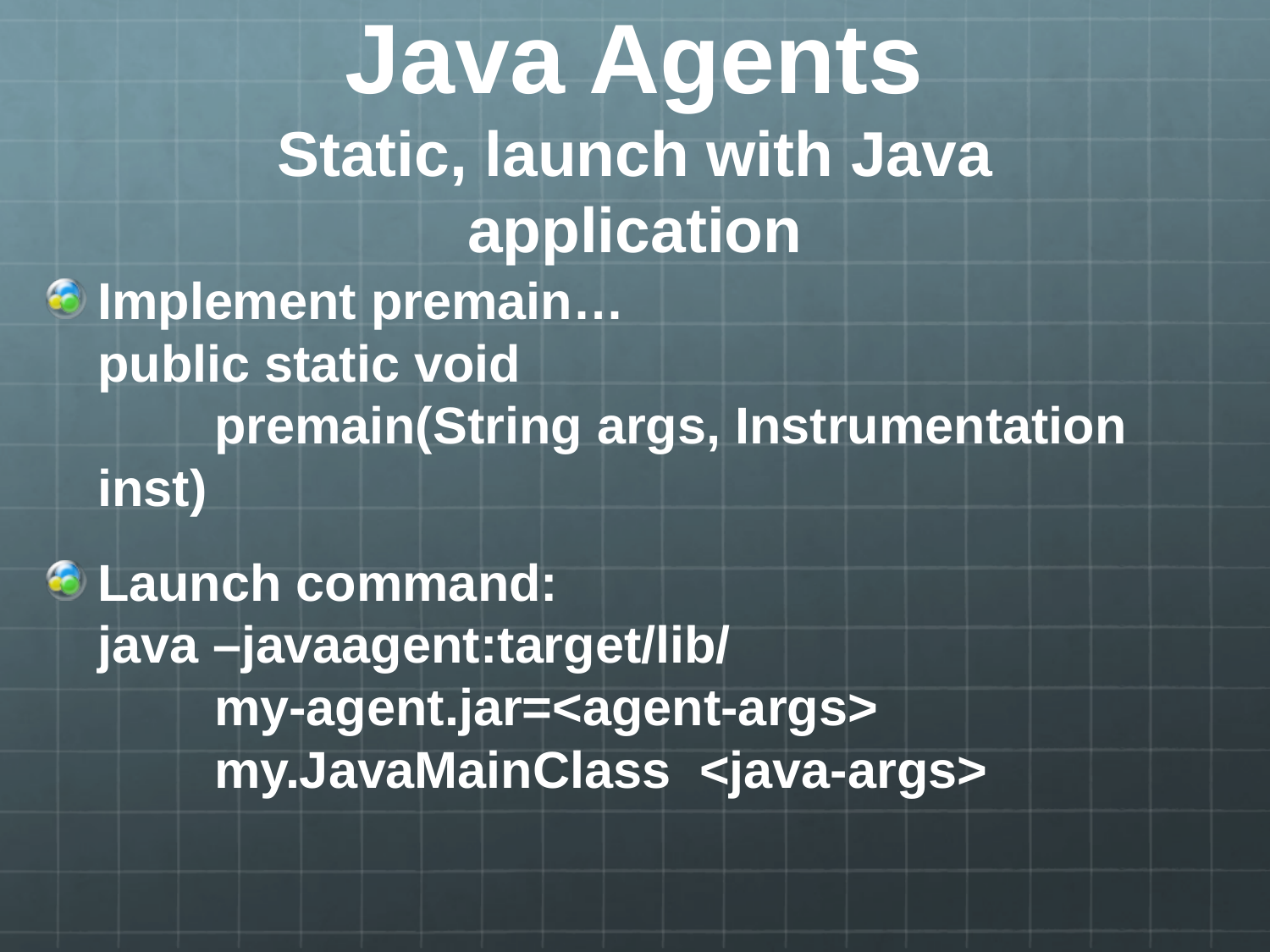

# Java Agents Static, launch with Java application
Implement premain…
public static void
	premain(String args, Instrumentation inst)
Launch command:
java –javaagent:target/lib/
	my-agent.jar=<agent-args>
		my.JavaMainClass  <java-args>